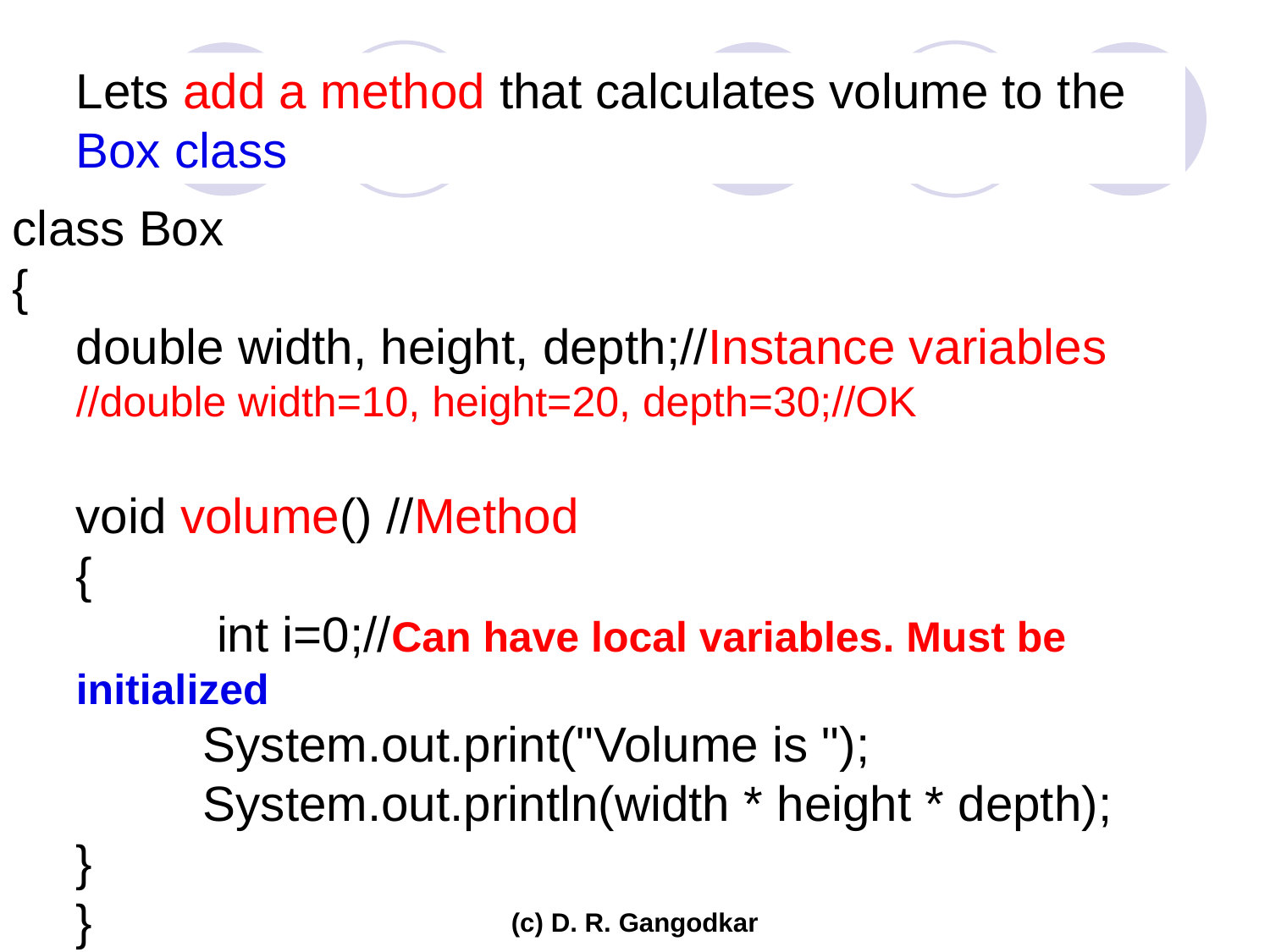

Lets add a method that calculates volume to the Box class
class Box
{
double width, height, depth;//Instance variables
//double width=10, height=20, depth=30;//OK

void volume() //Method
{
	 int i=0;//Can have local variables. Must be initialized
	System.out.print("Volume is ");
	System.out.println(width * height * depth);
}
}
(c) D. R. Gangodkar